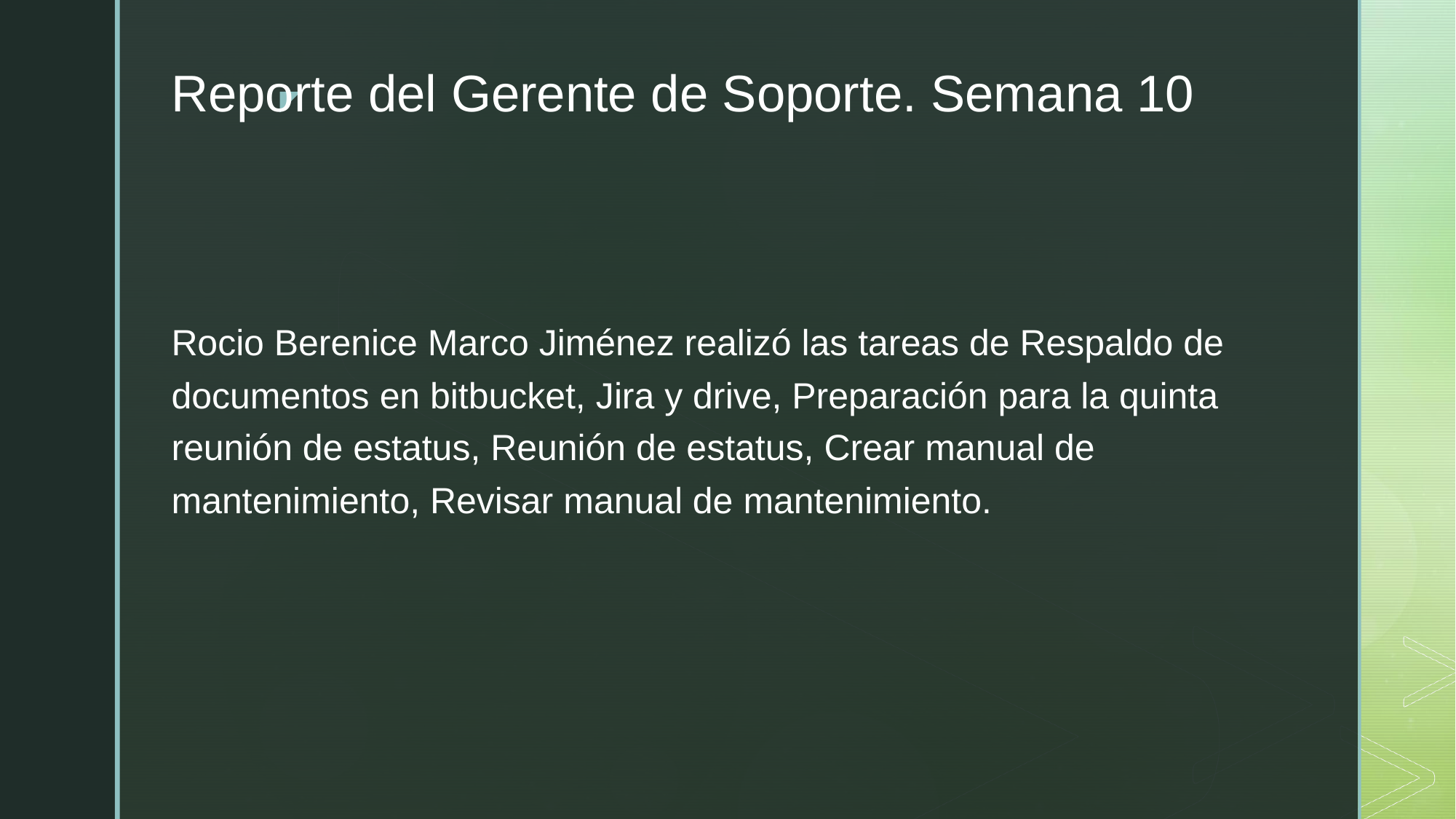

# Reporte del Gerente de Soporte. Semana 10
Rocio Berenice Marco Jiménez realizó las tareas de Respaldo de documentos en bitbucket, Jira y drive, Preparación para la quinta reunión de estatus, Reunión de estatus, Crear manual de mantenimiento, Revisar manual de mantenimiento.